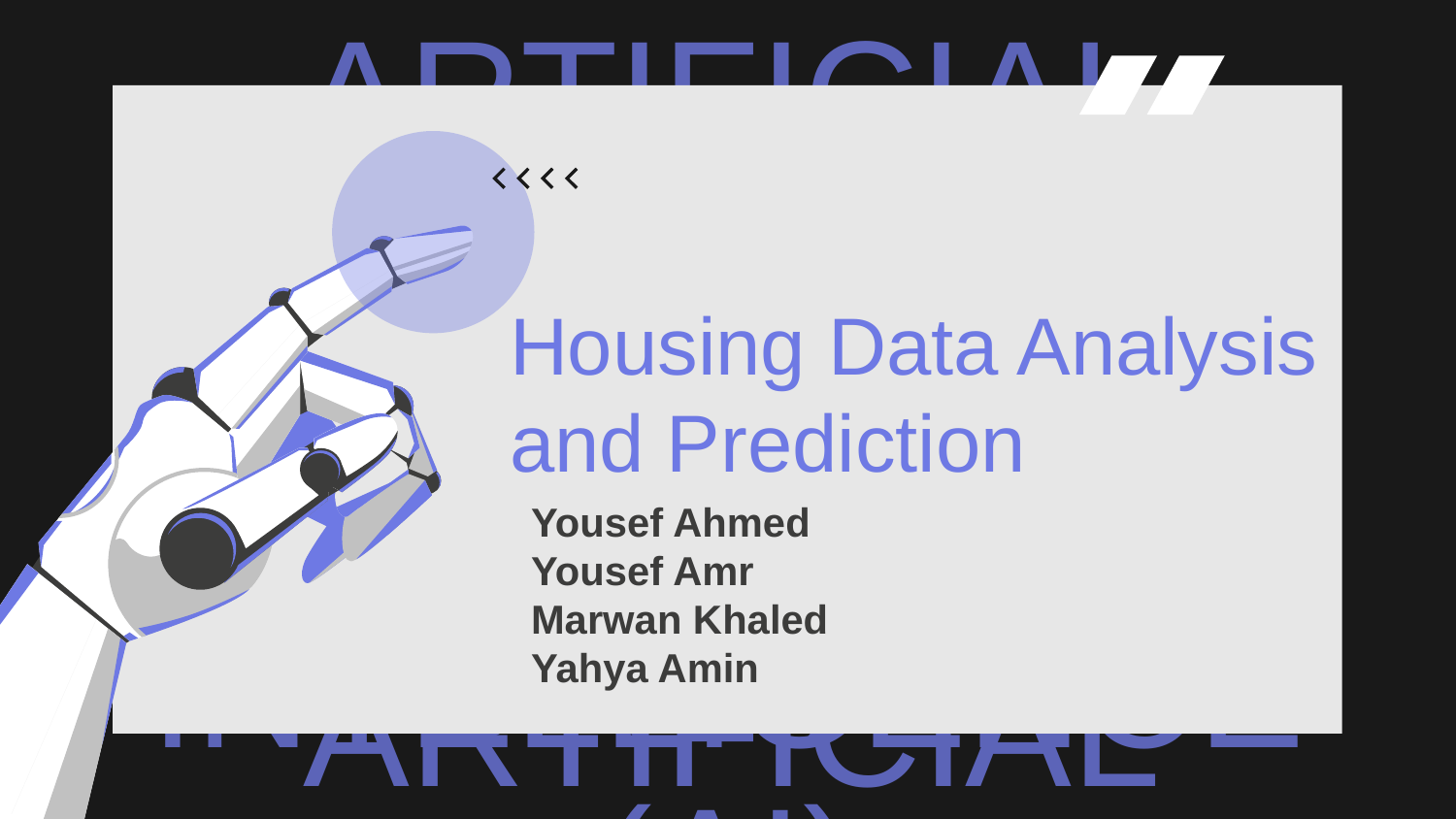

# Housing Data Analysis and Prediction
Yousef Ahmed
Yousef Amr
Marwan Khaled
Yahya Amin